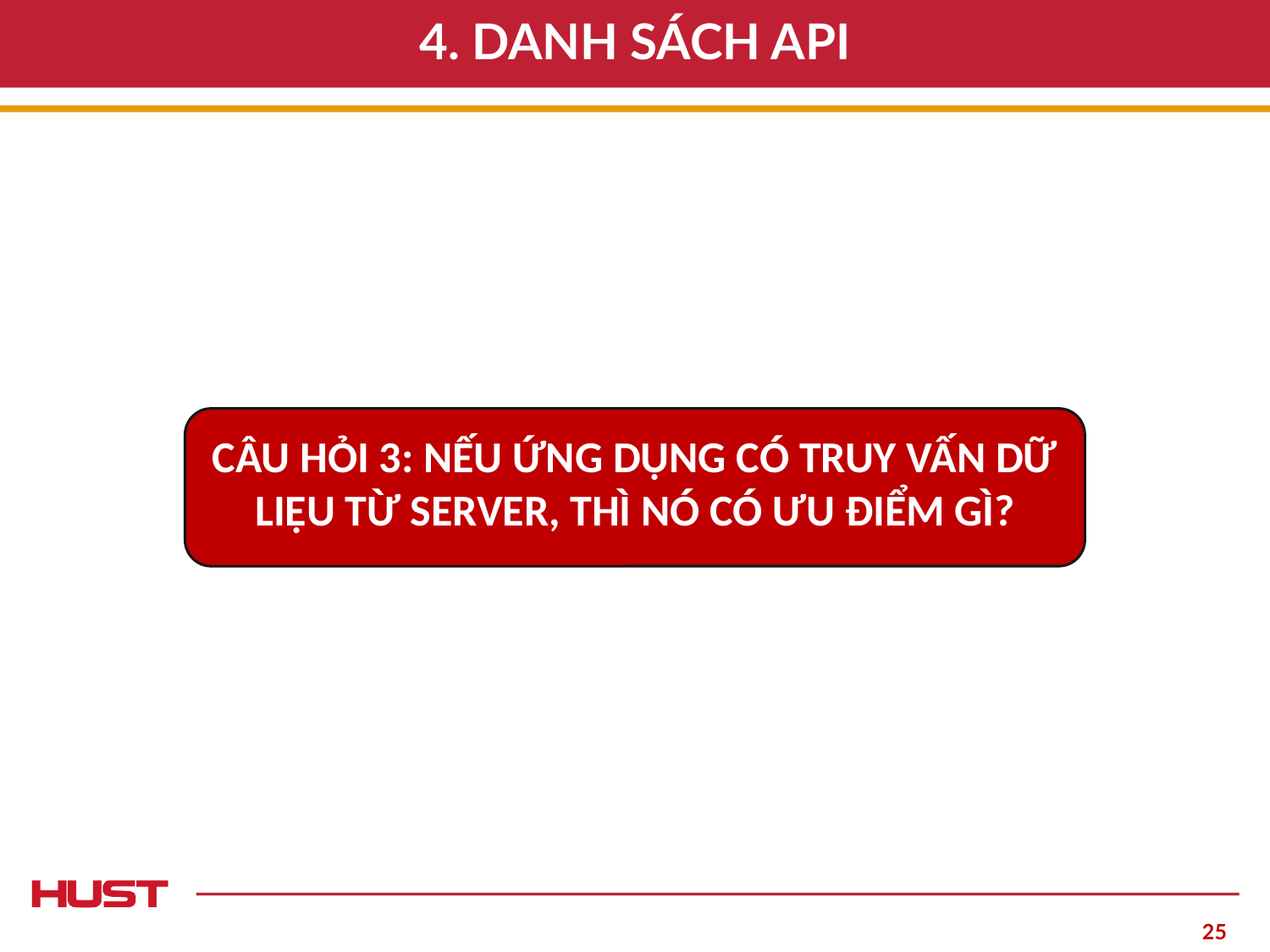

# 4. DANH SÁCH API
CÂU HỎI 3: NẾU ỨNG DỤNG CÓ TRUY VẤN DỮ LIỆU TỪ SERVER, THÌ NÓ CÓ ƯU ĐIỂM GÌ?
25